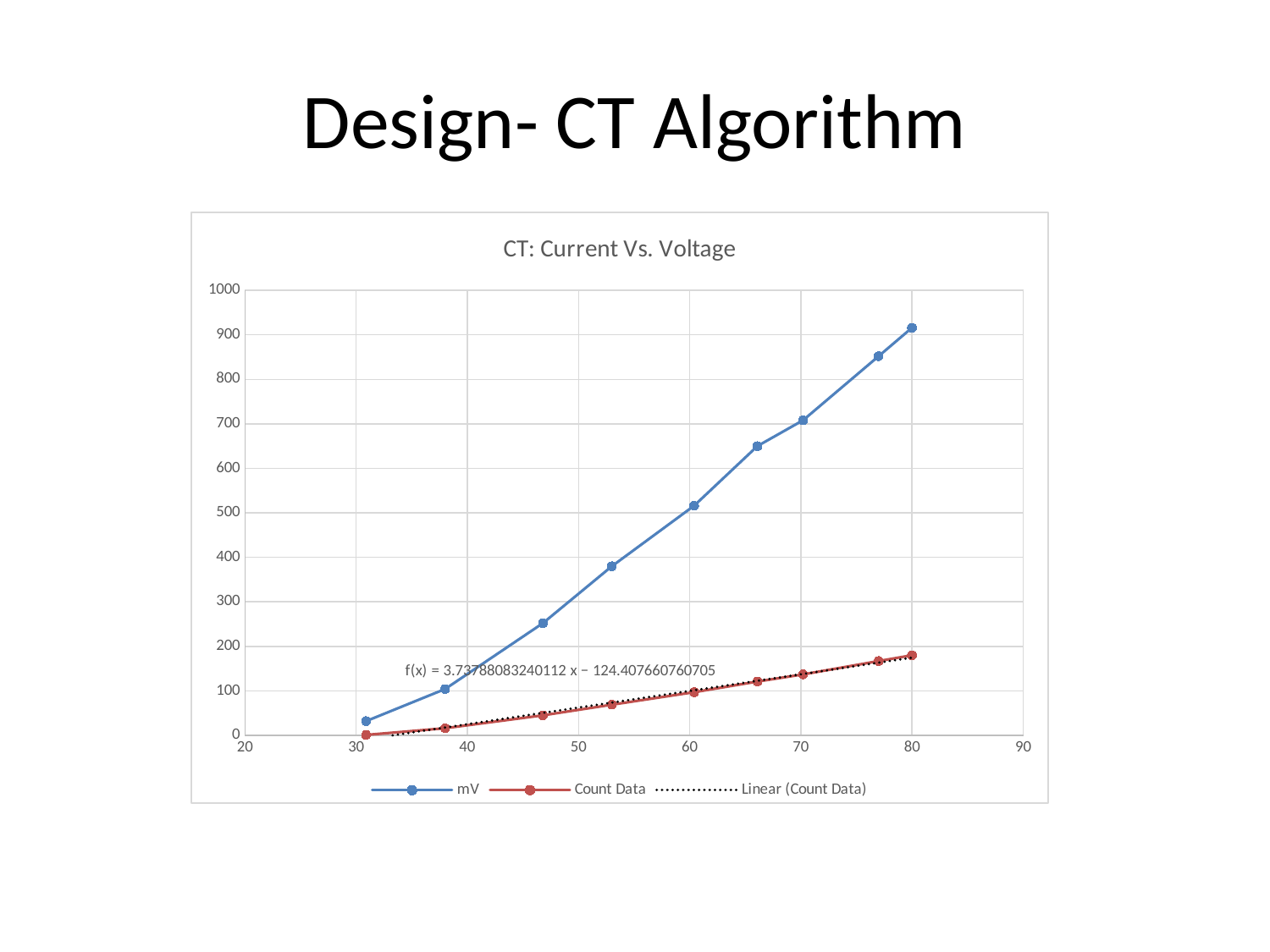

# Design- CT Algorithm

### Chart: CT: Current Vs. Voltage

| Category |  |  |
|---|---|---|